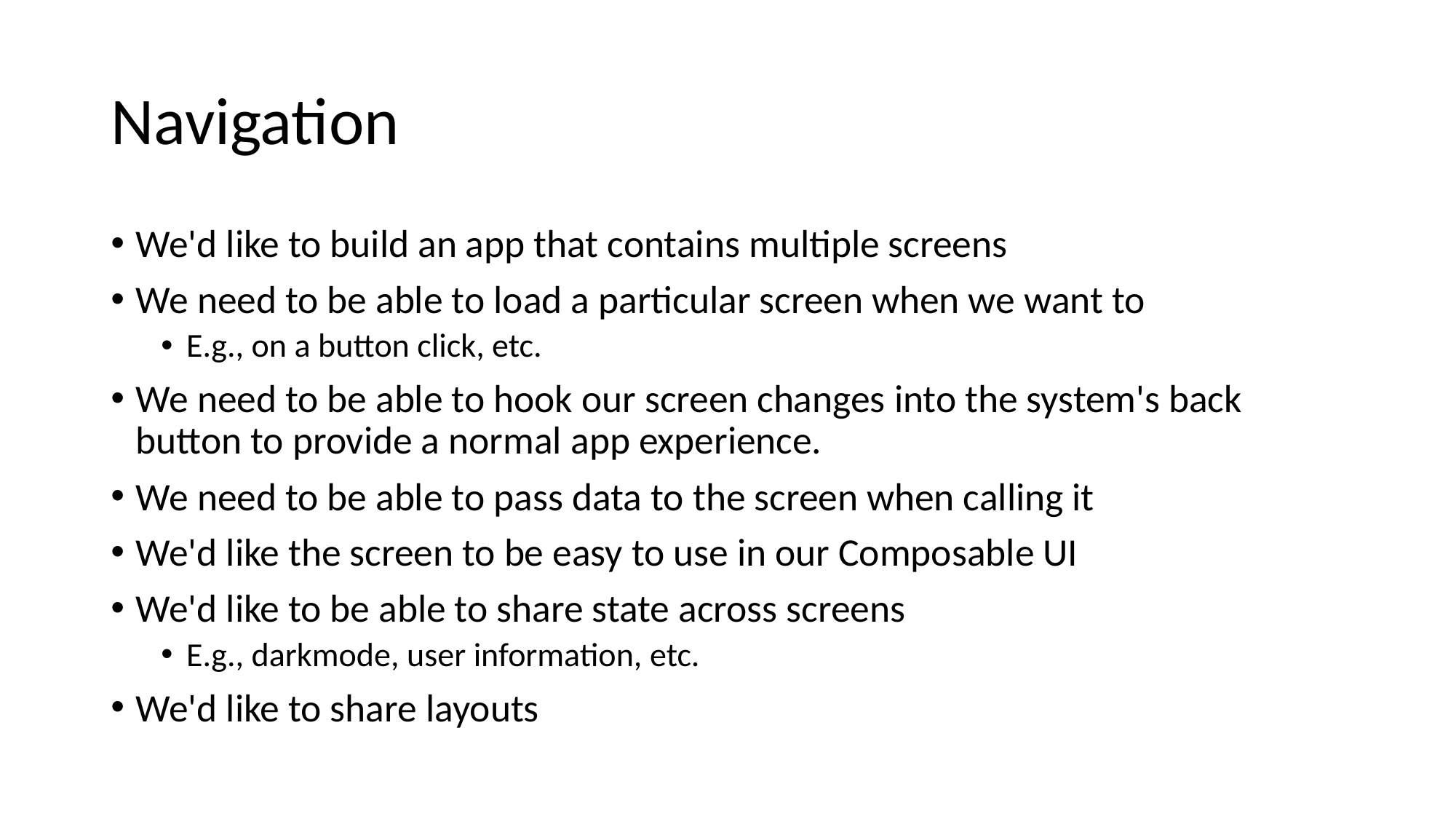

# Navigation
We'd like to build an app that contains multiple screens
We need to be able to load a particular screen when we want to
E.g., on a button click, etc.
We need to be able to hook our screen changes into the system's back button to provide a normal app experience.
We need to be able to pass data to the screen when calling it
We'd like the screen to be easy to use in our Composable UI
We'd like to be able to share state across screens
E.g., darkmode, user information, etc.
We'd like to share layouts